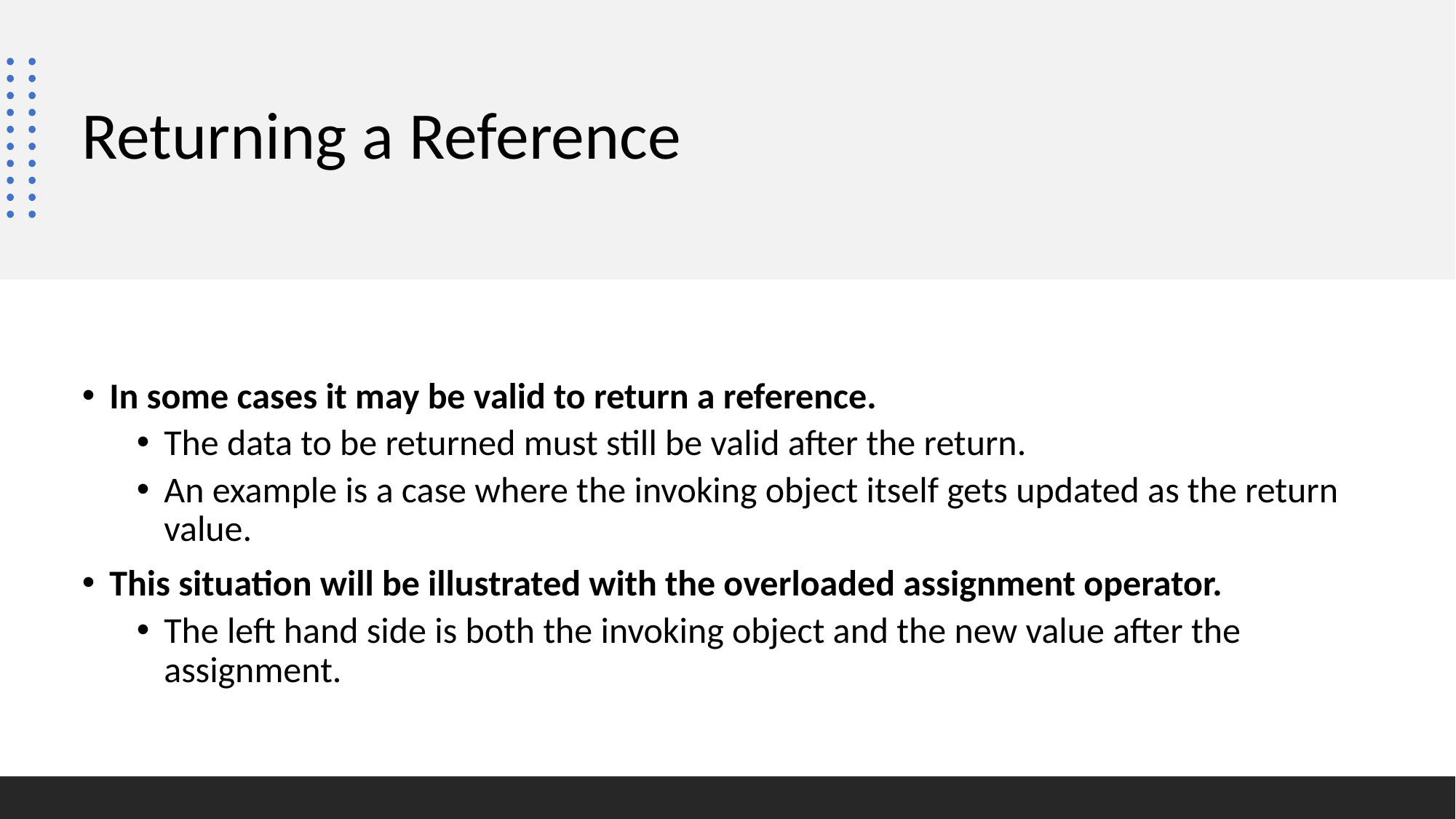

# Returning a Reference

In some cases it may be valid to return a reference.
The data to be returned must still be valid after the return.
An example is a case where the invoking object itself gets updated as the return value.
This situation will be illustrated with the overloaded assignment operator.
The left hand side is both the invoking object and the new value after the assignment.